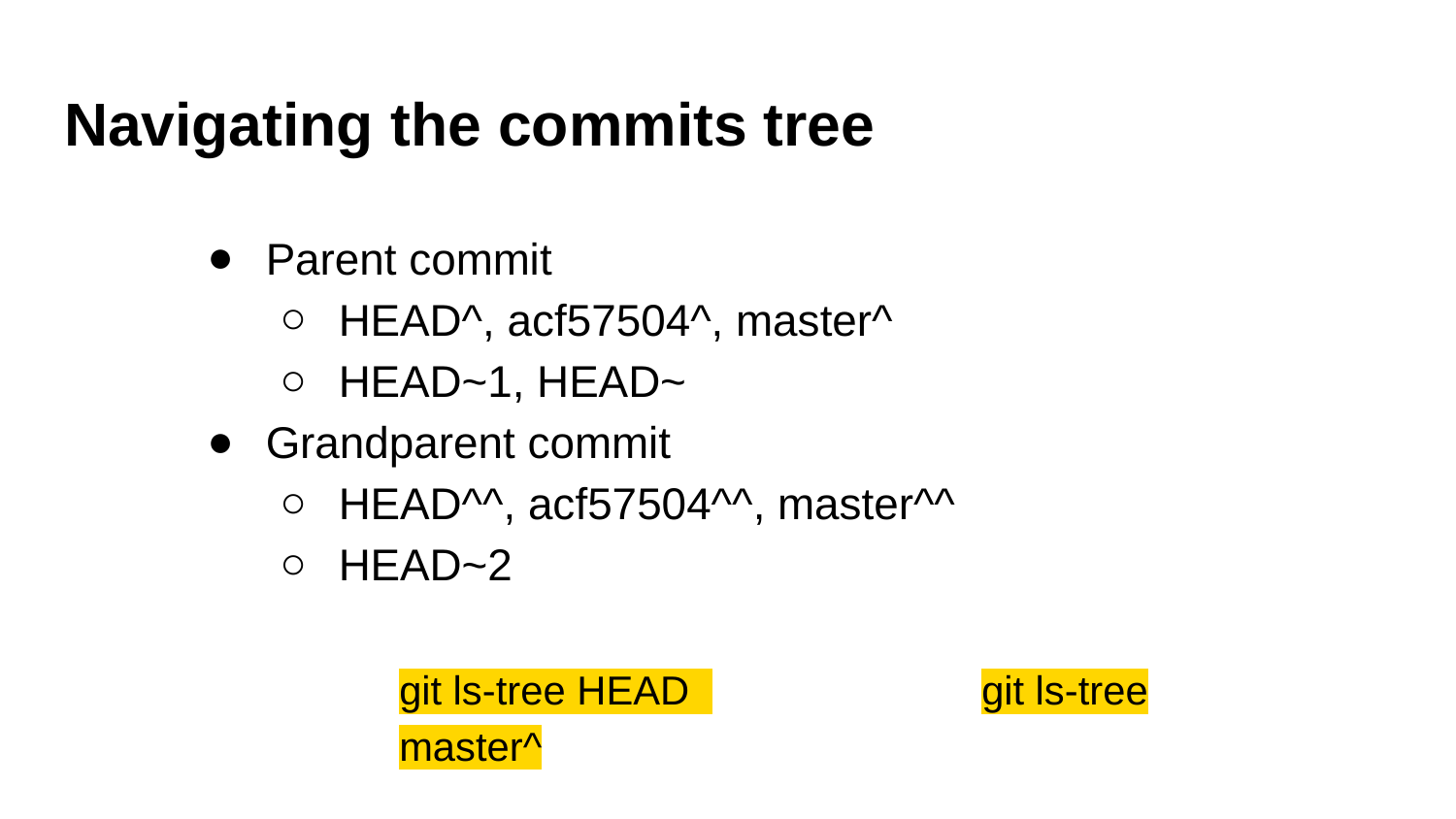

# Navigating the commits tree
Parent commit
HEAD^, acf57504^, master^
HEAD~1, HEAD~
Grandparent commit
HEAD^^, acf57504^^, master^^
HEAD~2

git ls-tree HEAD  		git ls-tree master^